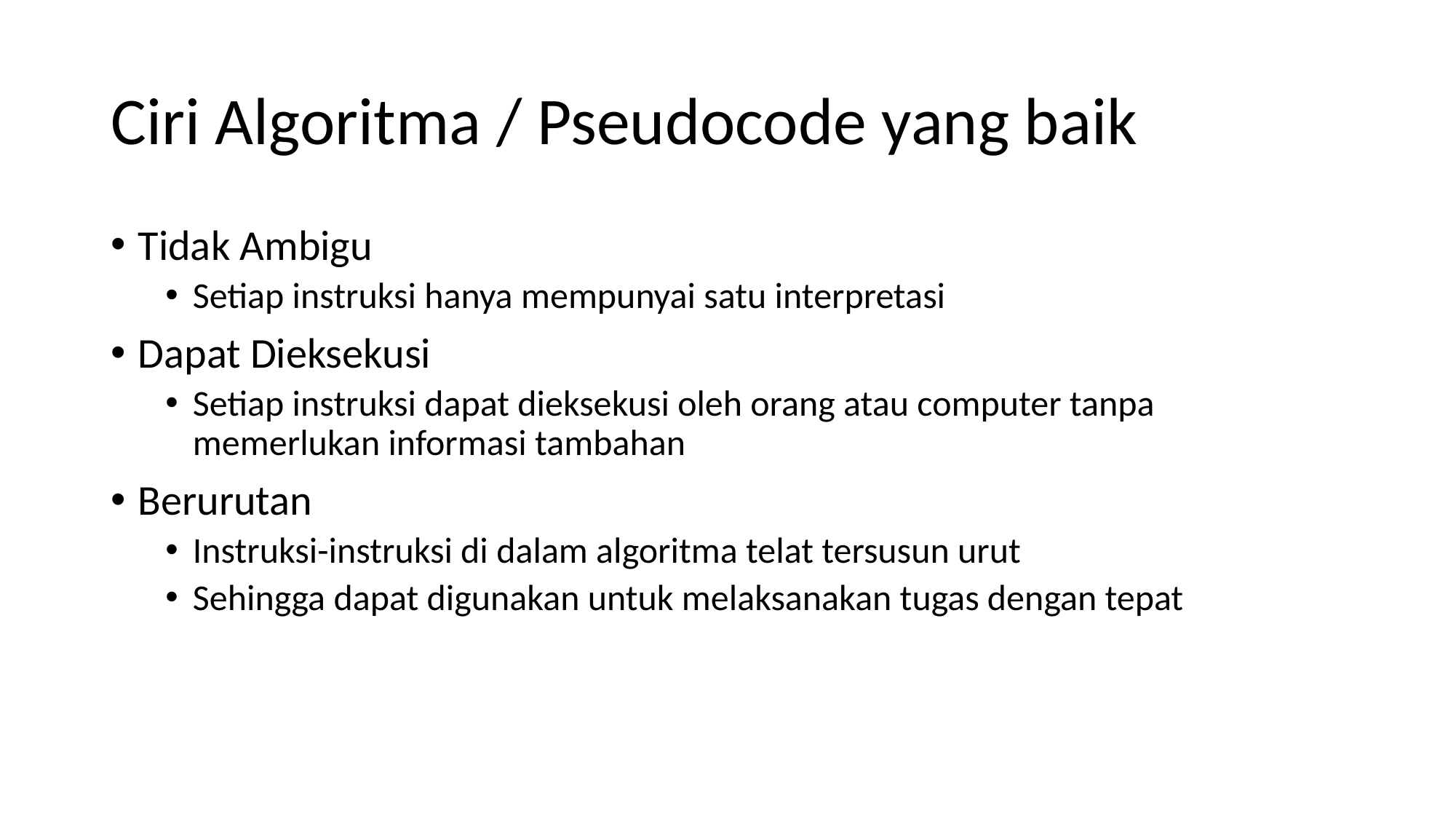

# Ciri Algoritma / Pseudocode yang baik
Tidak Ambigu
Setiap instruksi hanya mempunyai satu interpretasi
Dapat Dieksekusi
Setiap instruksi dapat dieksekusi oleh orang atau computer tanpa memerlukan informasi tambahan
Berurutan
Instruksi-instruksi di dalam algoritma telat tersusun urut
Sehingga dapat digunakan untuk melaksanakan tugas dengan tepat